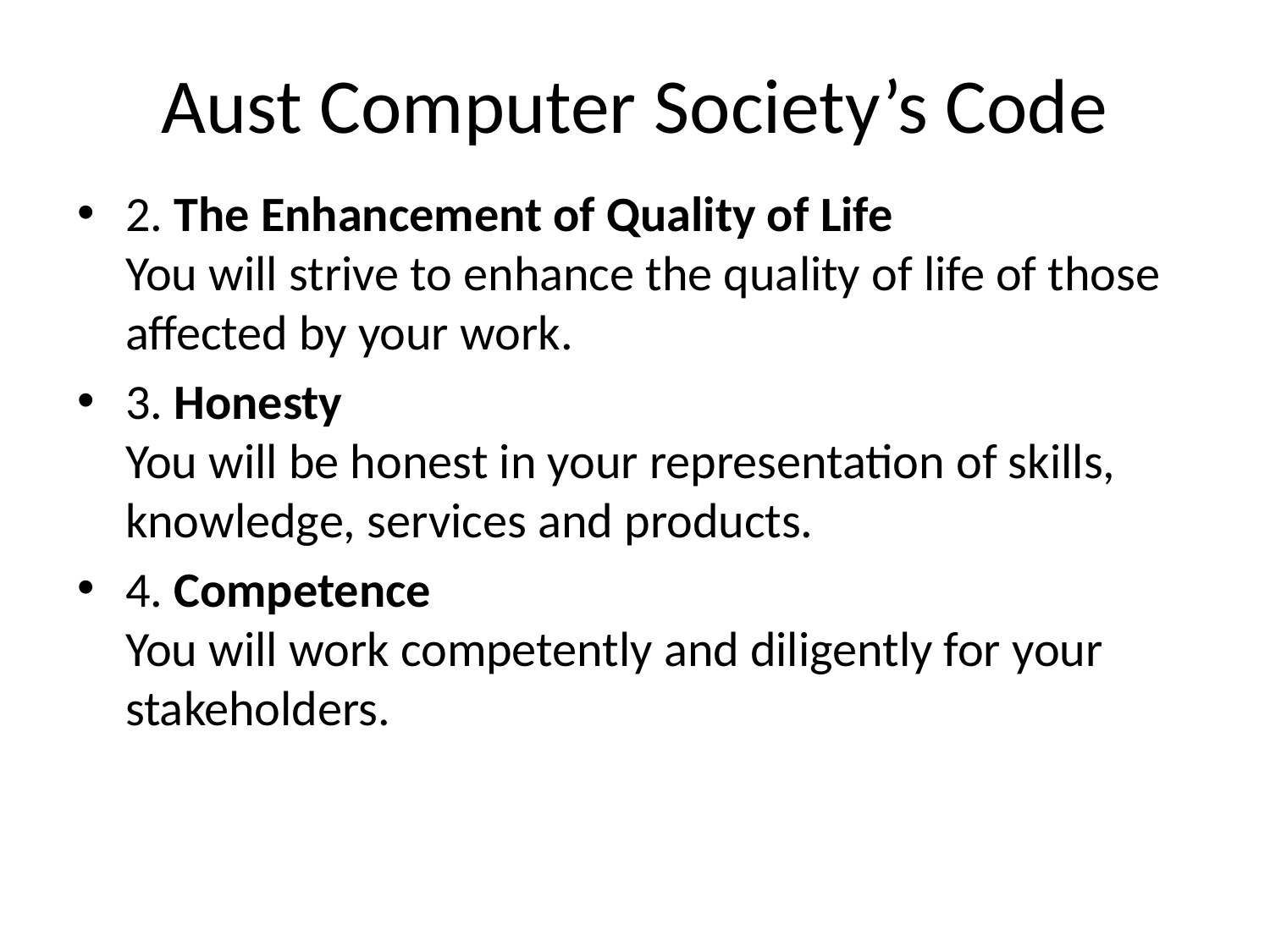

# Aust Computer Society’s Code
2. The Enhancement of Quality of Life
You will strive to enhance the quality of life of those affected by your work.
3. Honesty
You will be honest in your representation of skills, knowledge, services and products.
4. Competence
You will work competently and diligently for your stakeholders.